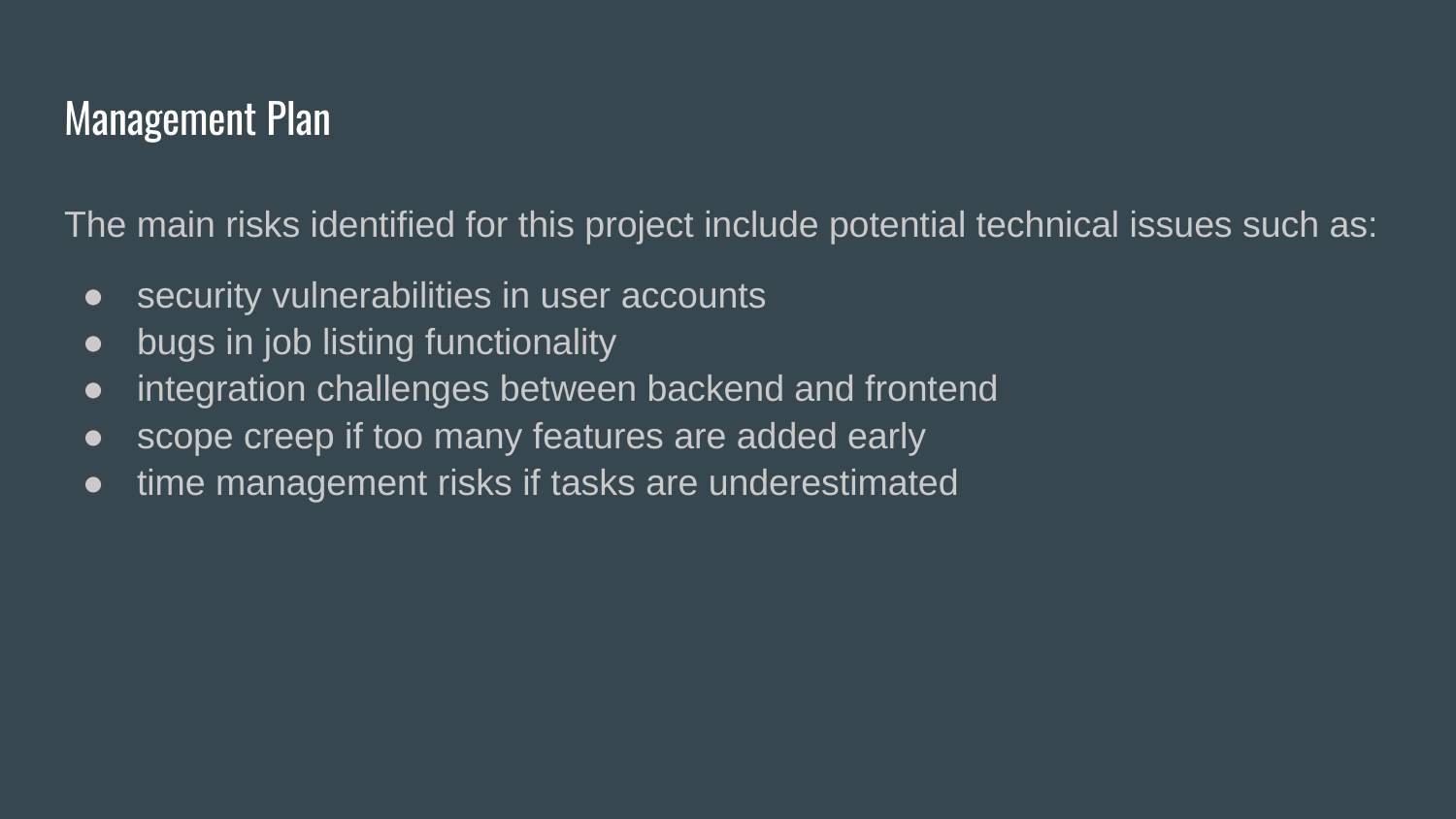

# Management Plan
The main risks identified for this project include potential technical issues such as:
security vulnerabilities in user accounts
bugs in job listing functionality
integration challenges between backend and frontend
scope creep if too many features are added early
time management risks if tasks are underestimated